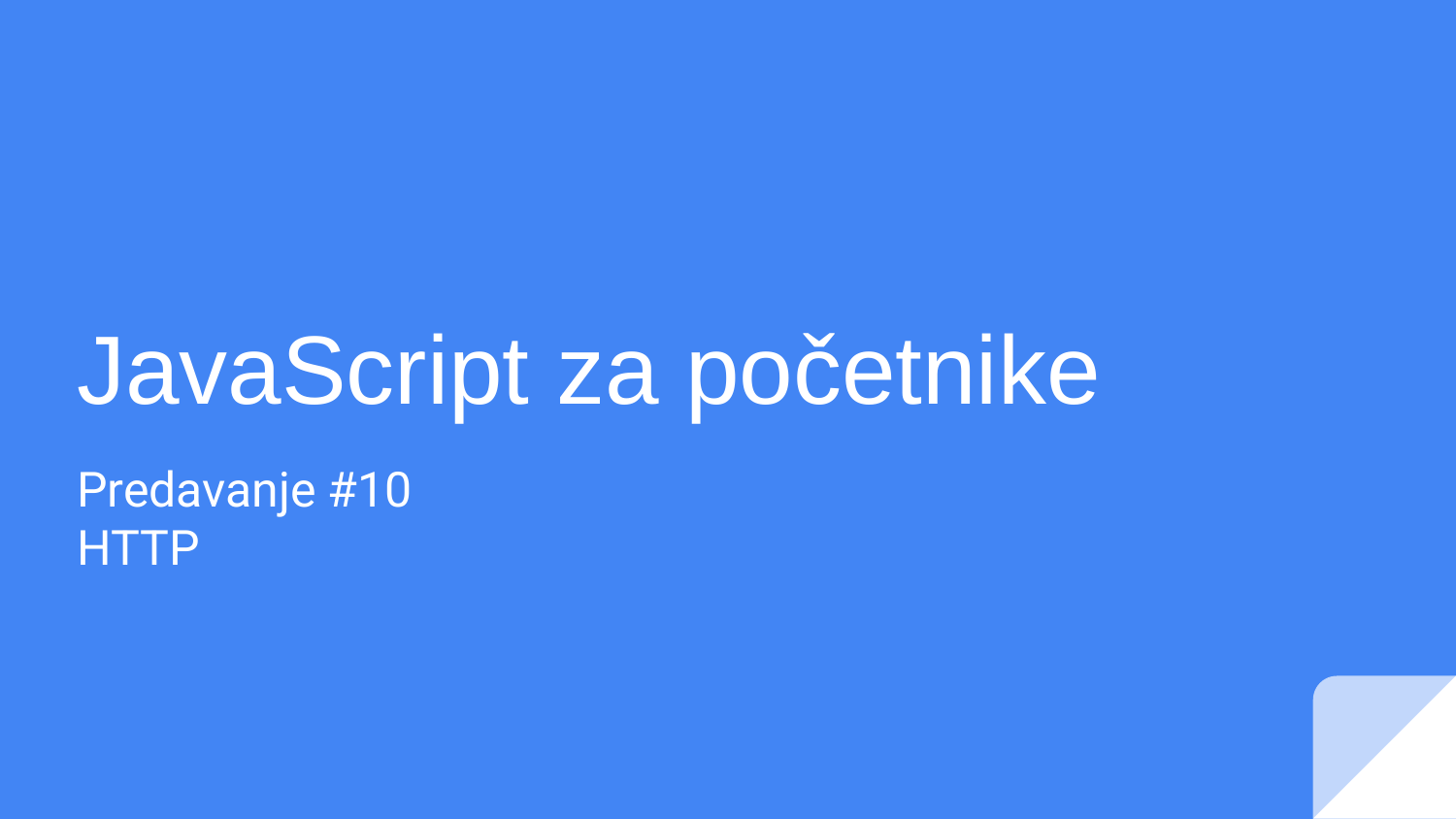

# JavaScript za početnike
Predavanje #10
HTTP